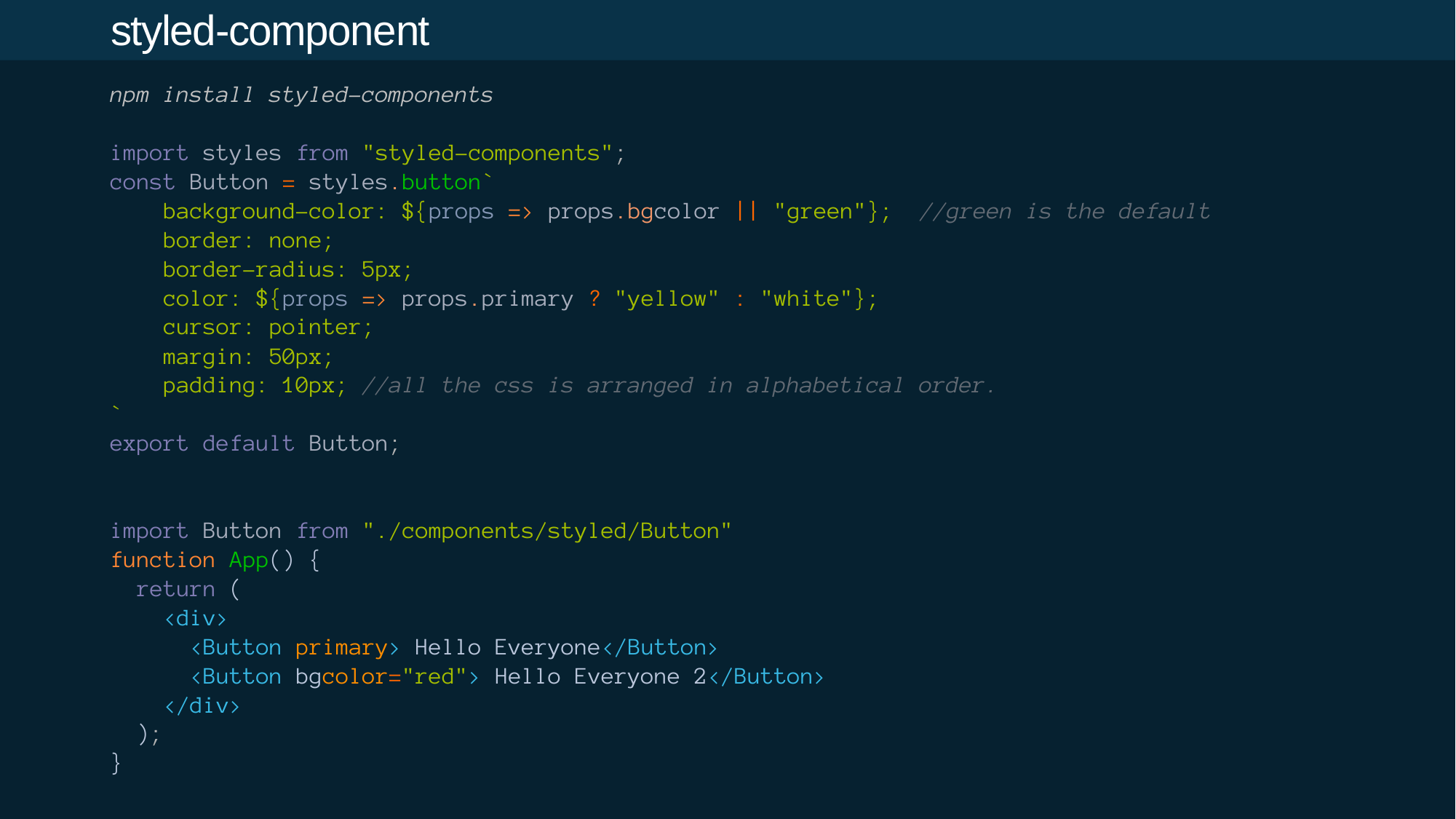

# styled-component
npm install styled-components

import styles from "styled-components";
const Button = styles.button`
    background-color: ${props => props.bgcolor || "green"};  //green is the default
    border: none;
    border-radius: 5px;
    color: ${props => props.primary ? "yellow" : "white"};
    cursor: pointer;
    margin: 50px;
    padding: 10px; //all the css is arranged in alphabetical order.
`
export default Button;

import Button from "./components/styled/Button"
function App() {
  return (
    <div>
      <Button primary> Hello Everyone</Button>
      <Button bgcolor="red"> Hello Everyone 2</Button>
    </div>
  );
}